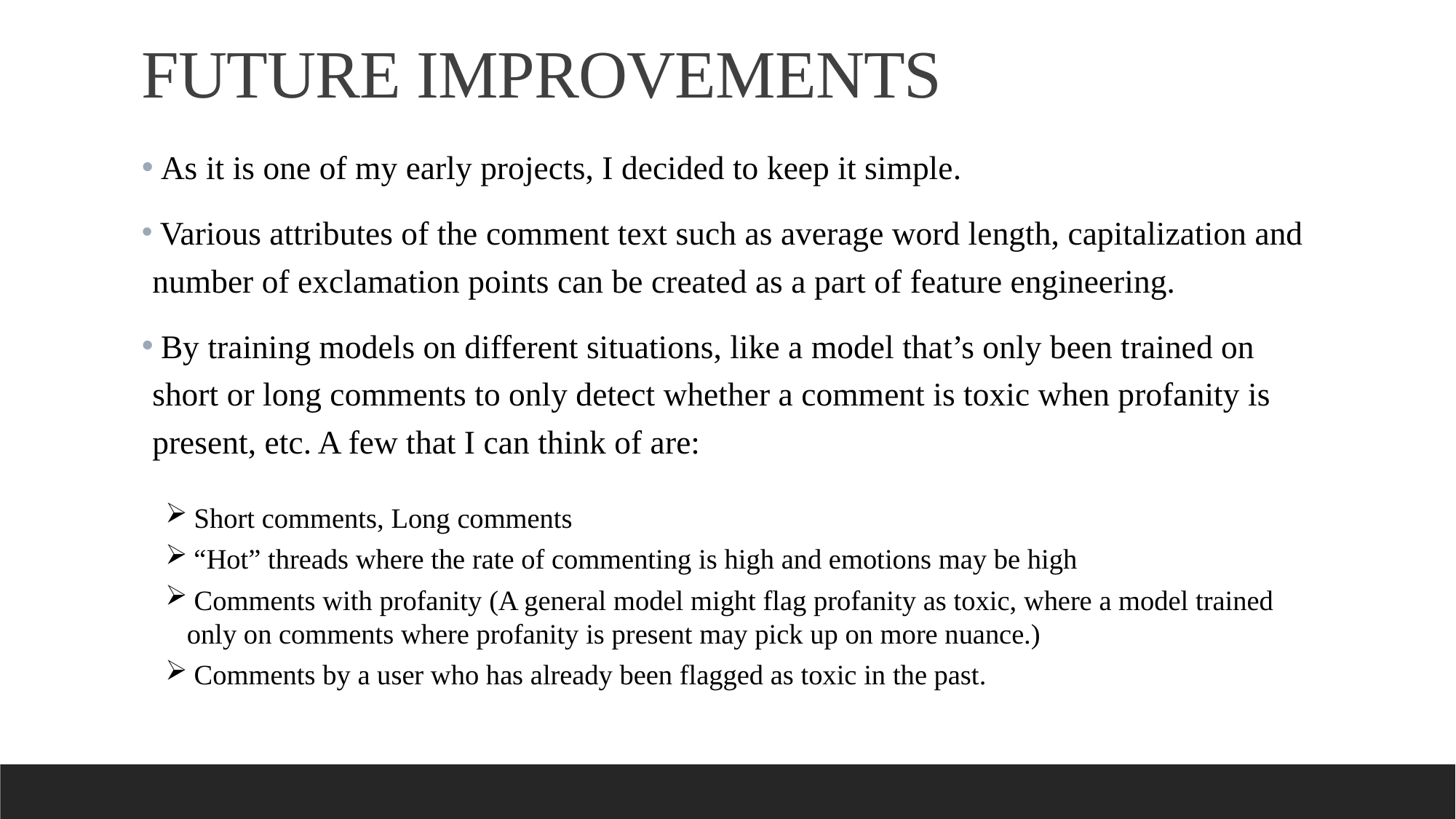

FUTURE IMPROVEMENTS
 As it is one of my early projects, I decided to keep it simple.
 Various attributes of the comment text such as average word length, capitalization and number of exclamation points can be created as a part of feature engineering.
 By training models on different situations, like a model that’s only been trained on short or long comments to only detect whether a comment is toxic when profanity is present, etc. A few that I can think of are:

 Short comments, Long comments
 “Hot” threads where the rate of commenting is high and emotions may be high
 Comments with profanity (A general model might flag profanity as toxic, where a model trained only on comments where profanity is present may pick up on more nuance.)
 Comments by a user who has already been flagged as toxic in the past.